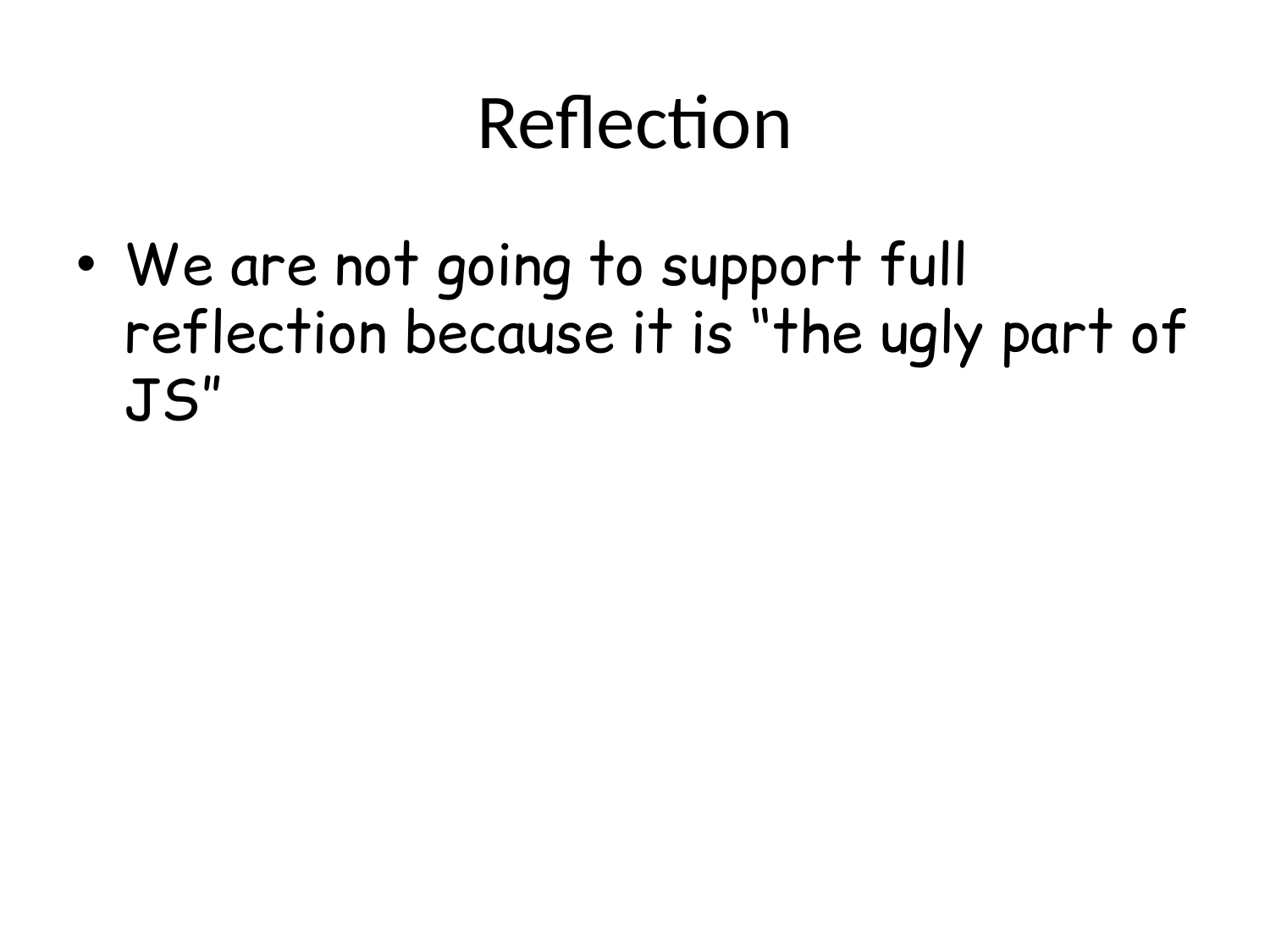

# Reflection
We are not going to support full reflection because it is “the ugly part of JS”